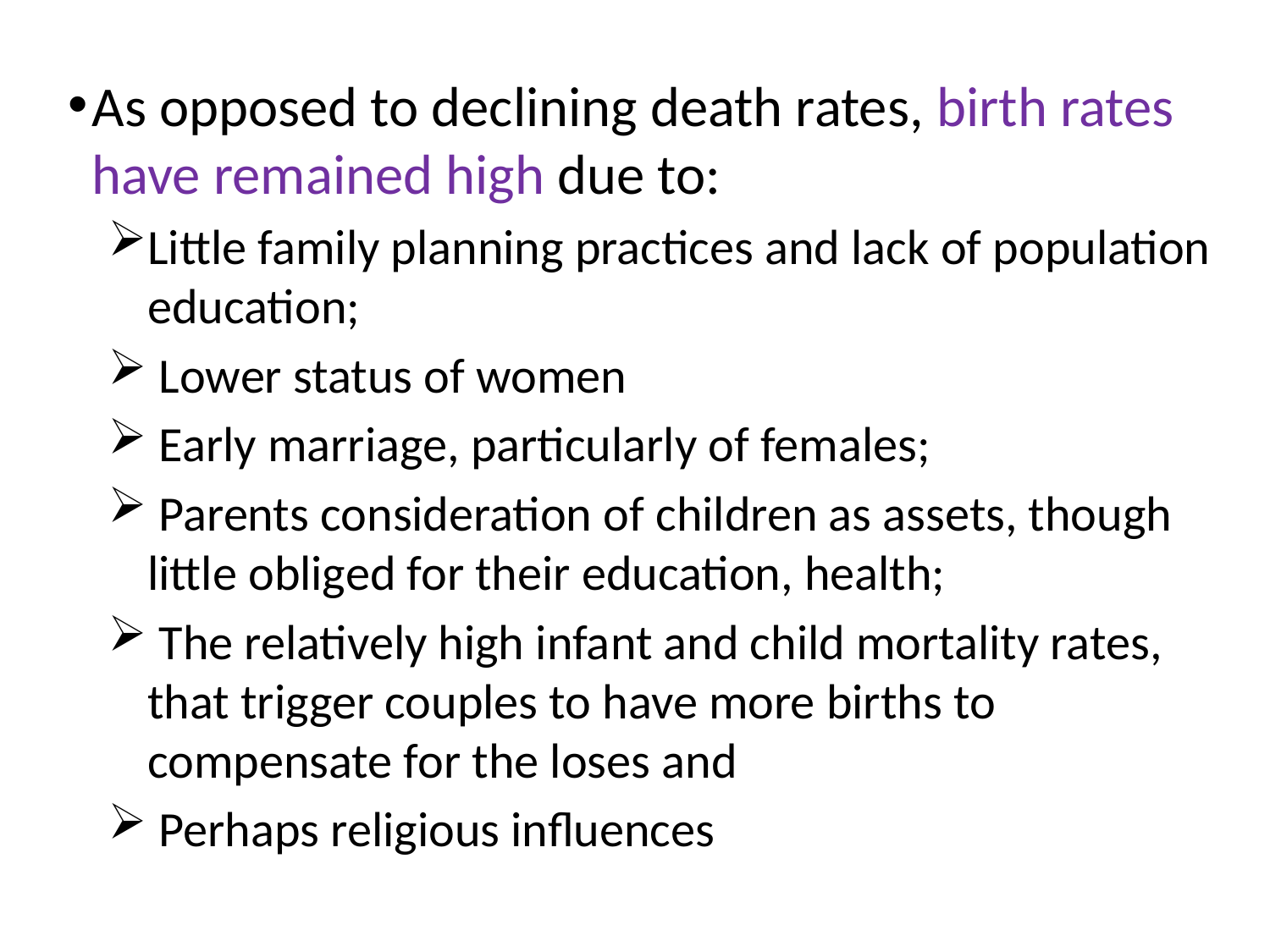

As opposed to declining death rates, birth rates have remained high due to:
Little family planning practices and lack of population education;
 Lower status of women
 Early marriage, particularly of females;
 Parents consideration of children as assets, though little obliged for their education, health;
 The relatively high infant and child mortality rates, that trigger couples to have more births to compensate for the loses and
 Perhaps religious influences